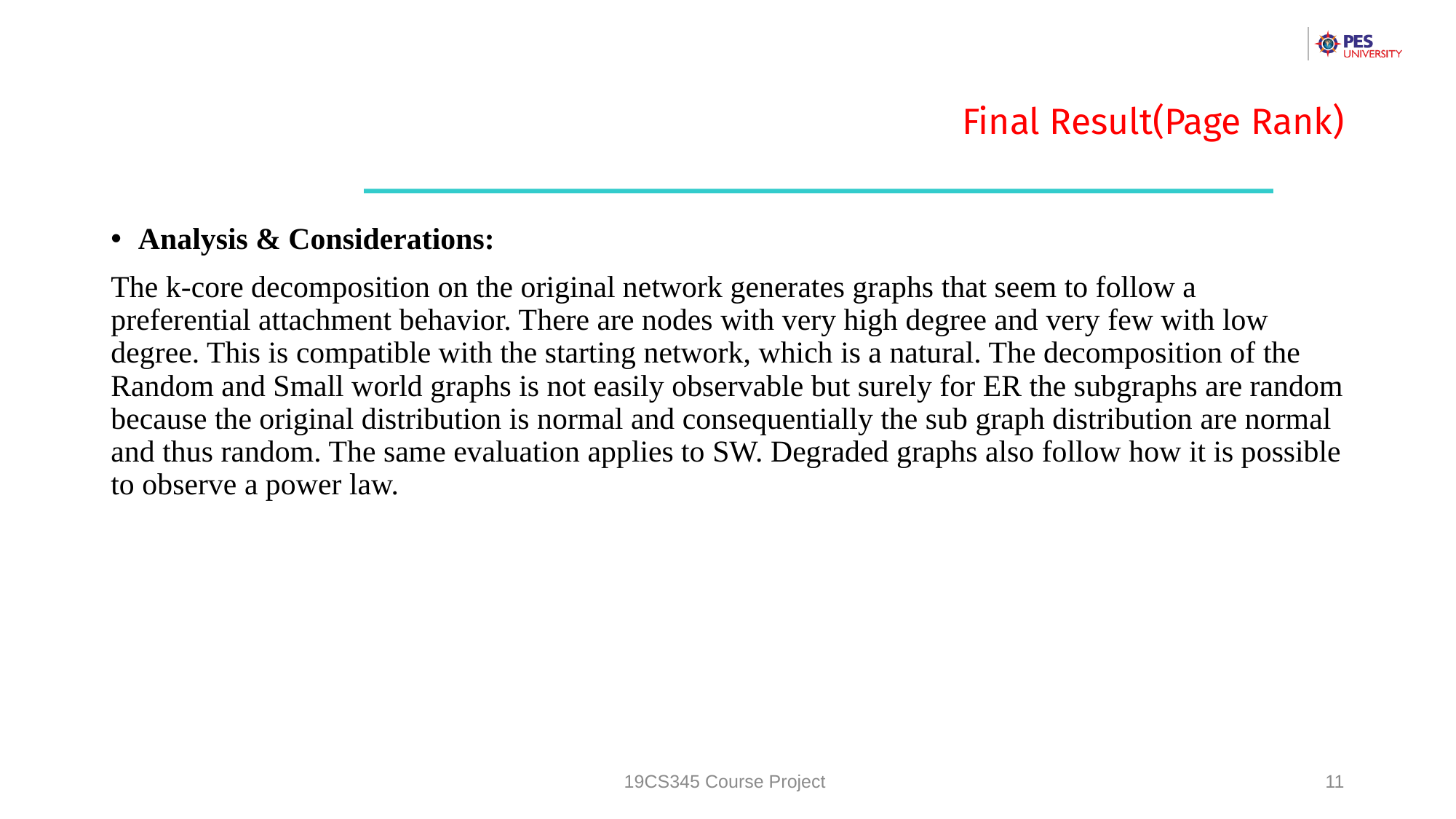

# Final Result(Page Rank)

Analysis & Considerations:
The k-core decomposition on the original network generates graphs that seem to follow a preferential attachment behavior. There are nodes with very high degree and very few with low degree. This is compatible with the starting network, which is a natural. The decomposition of the Random and Small world graphs is not easily observable but surely for ER the subgraphs are random because the original distribution is normal and consequentially the sub graph distribution are normal and thus random. The same evaluation applies to SW. Degraded graphs also follow how it is possible to observe a power law.

19CS345 Course Project
11